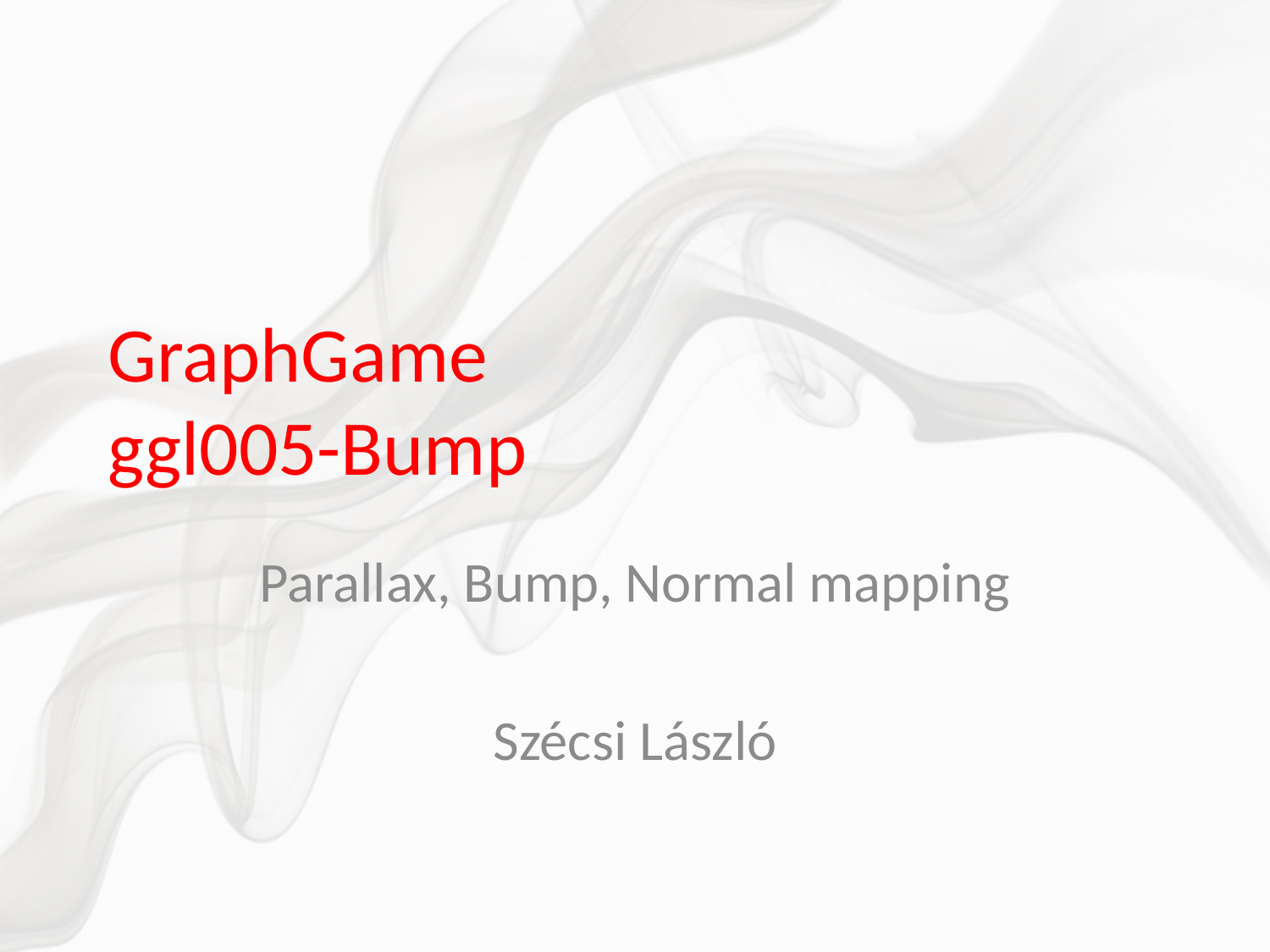

# GraphGame ggl005-Bump
Parallax, Bump, Normal mapping

Szécsi László